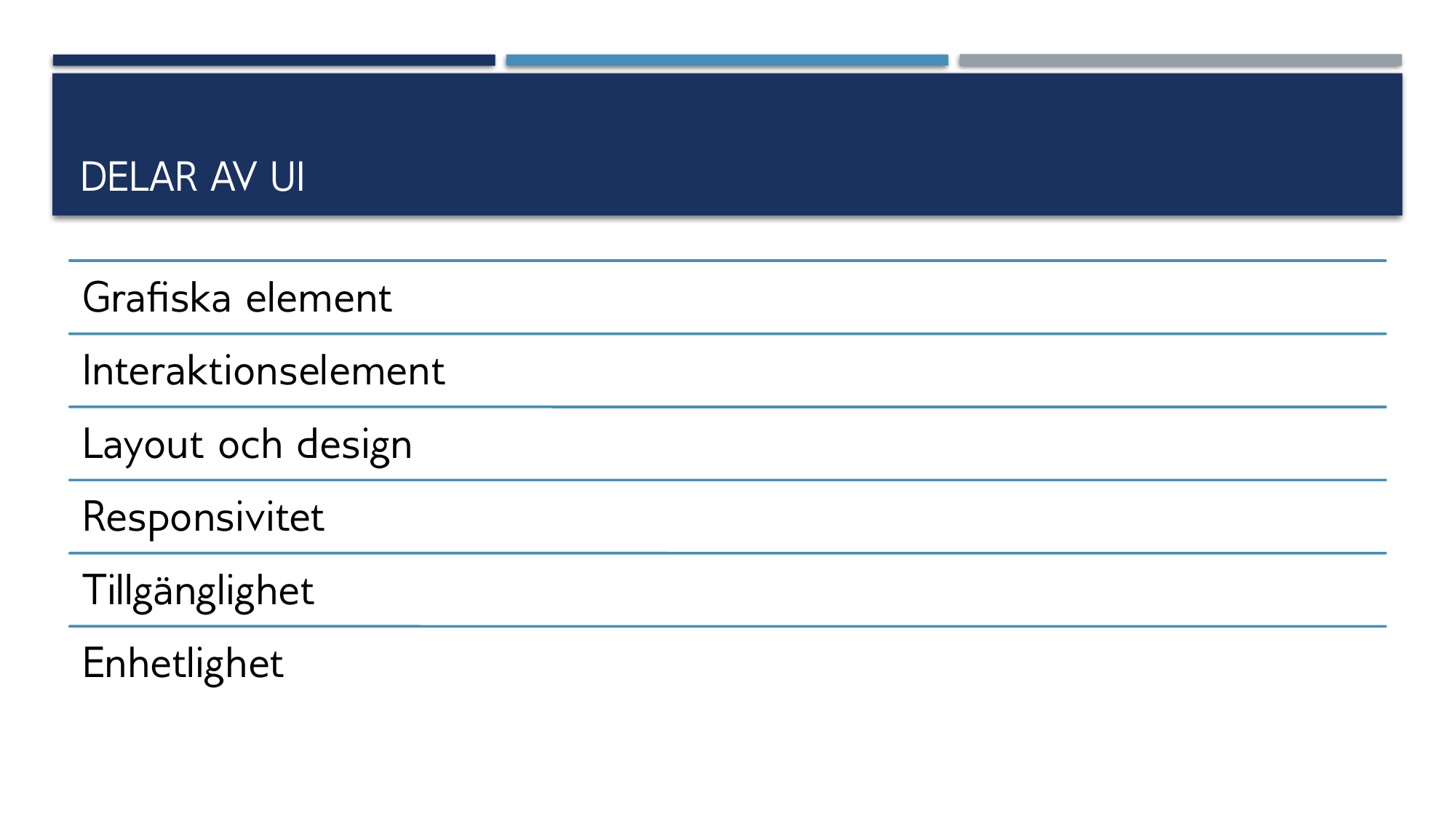

# Delar av ui
Grafiska element
Interaktionselement
Layout och design
Responsivitet
Tillgänglighet
Enhetlighet